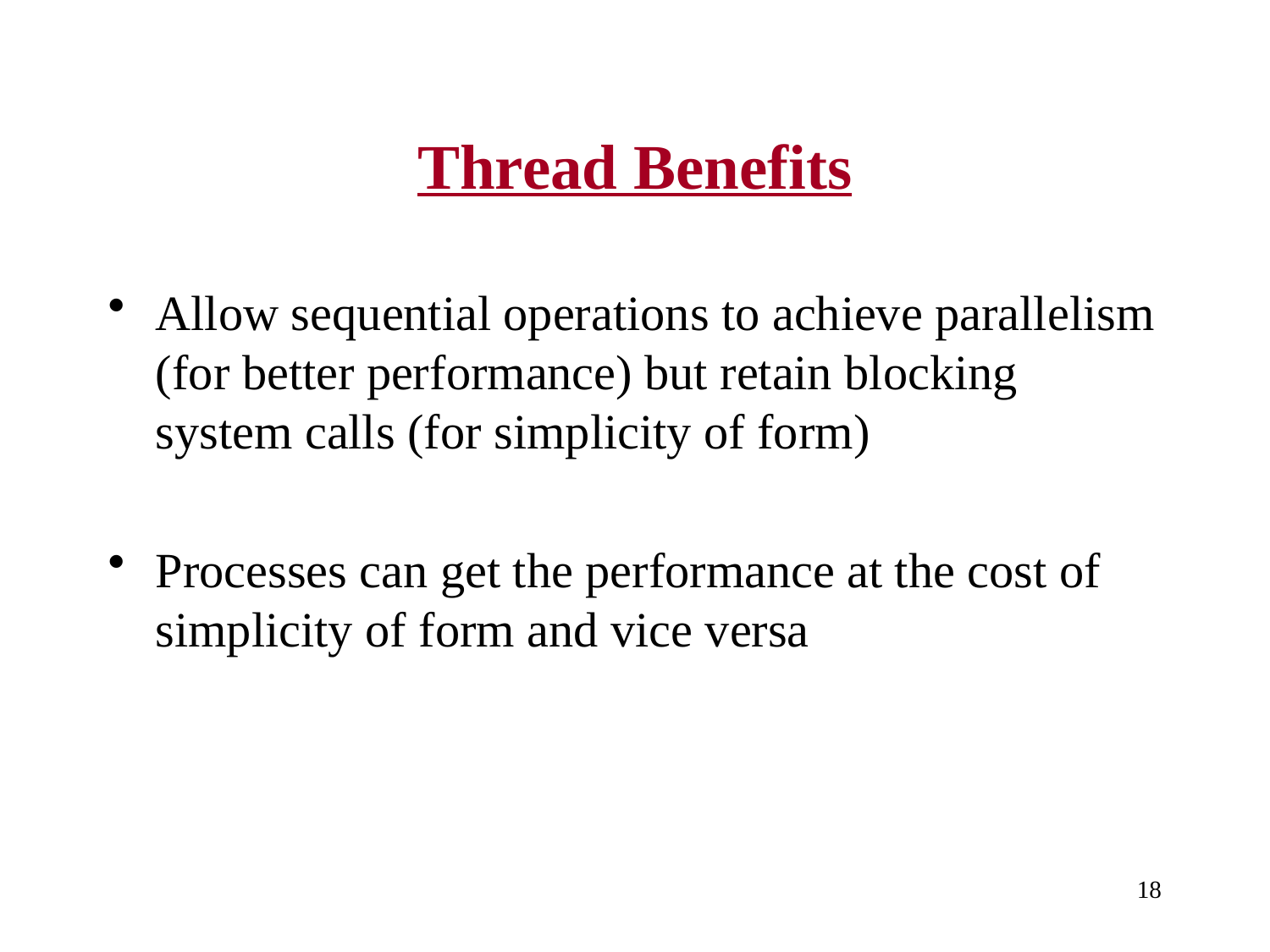

# Thread Benefits
Allow sequential operations to achieve parallelism (for better performance) but retain blocking system calls (for simplicity of form)

Processes can get the performance at the cost of simplicity of form and vice versa
18